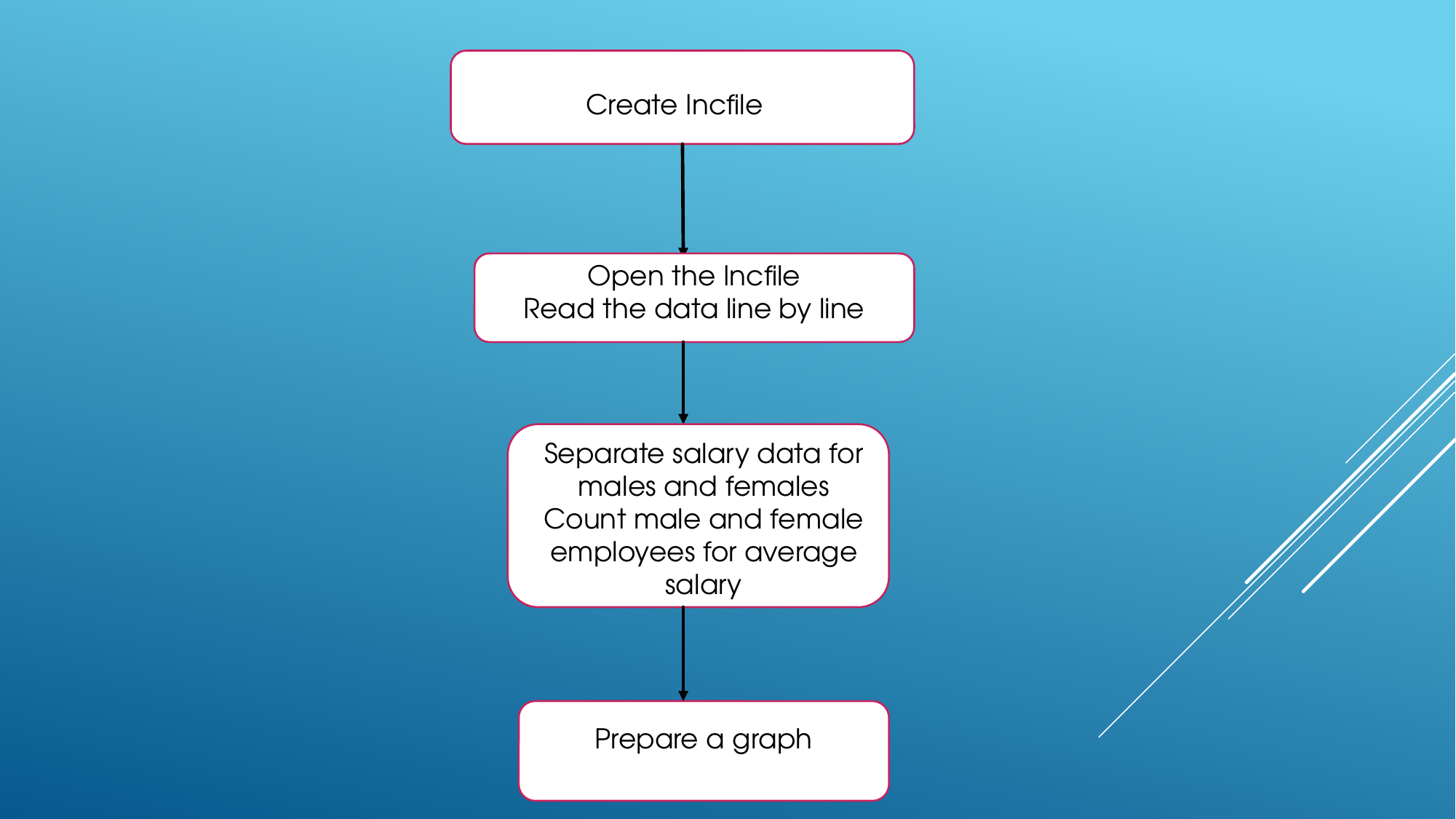

Create Incfile

Open the Incfile
Read the data line by line

Separate salary data for males and females
Count male and female employees for average salary
#

Prepare a graph